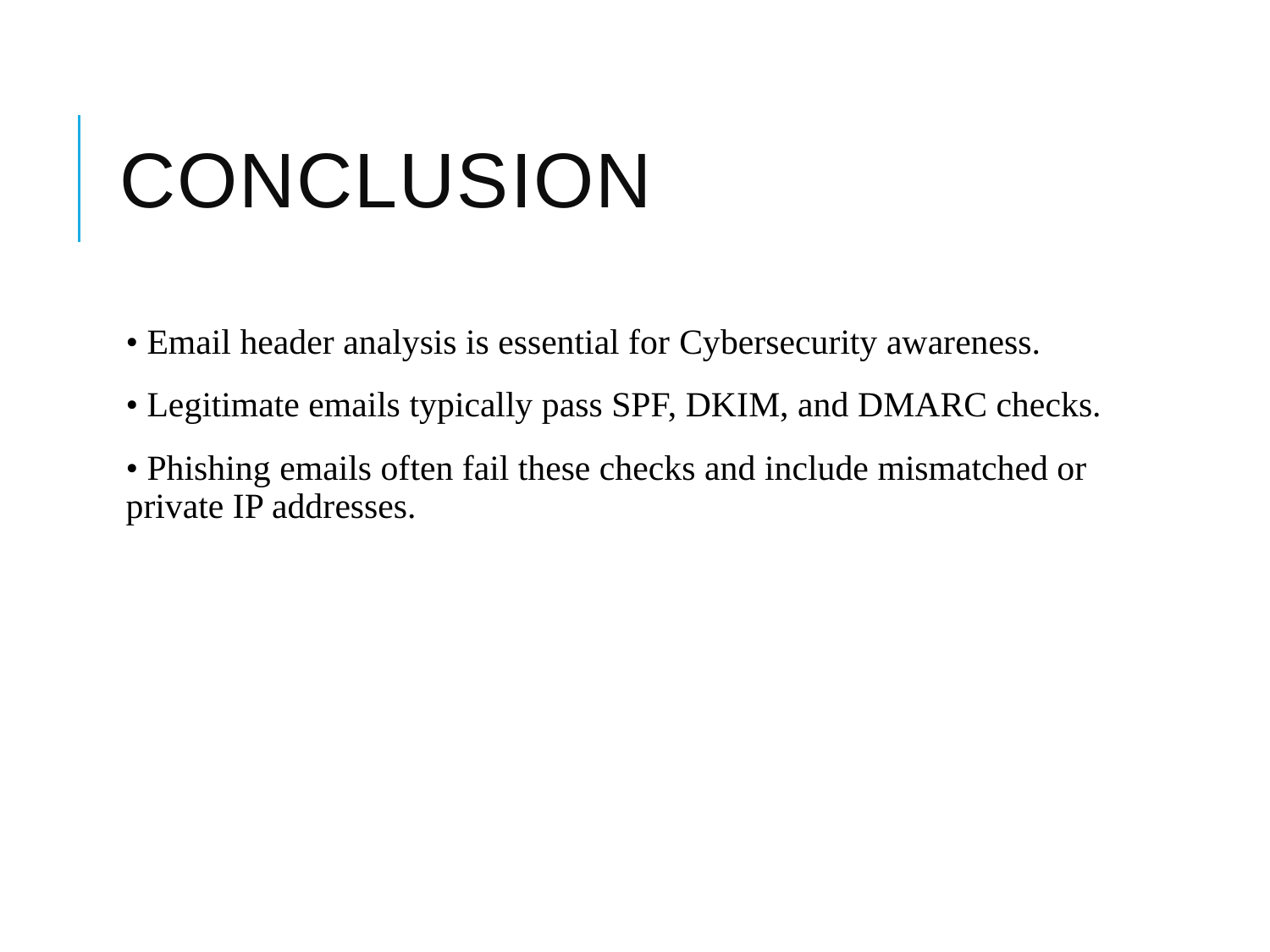

# Conclusion
• Email header analysis is essential for Cybersecurity awareness.
• Legitimate emails typically pass SPF, DKIM, and DMARC checks.
• Phishing emails often fail these checks and include mismatched or private IP addresses.